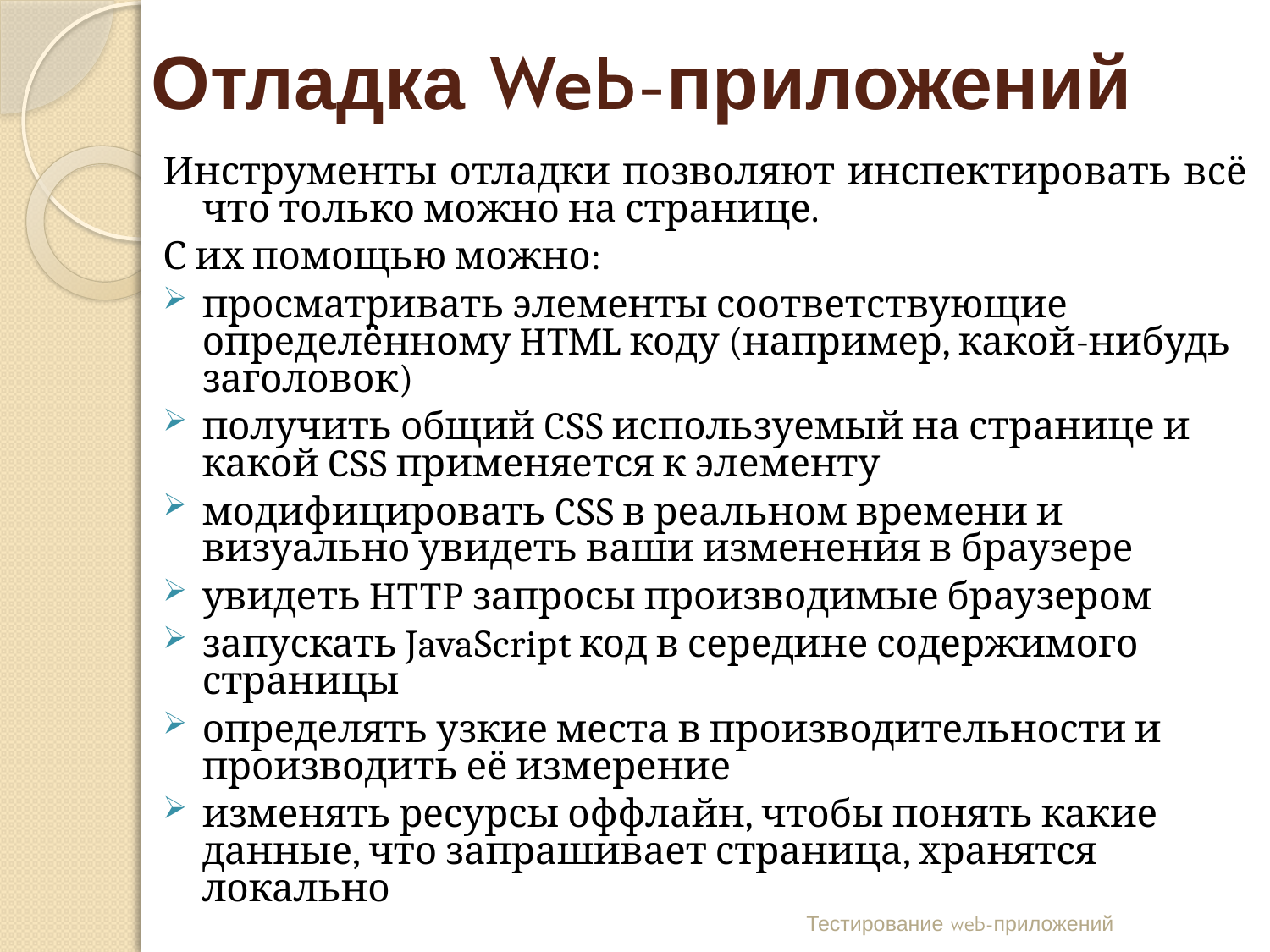

# Отладка Web-приложений
Инструменты отладки позволяют инспектировать всё что только можно на странице.
С их помощью можно:
просматривать элементы соответствующие определённому HTML коду (например, какой-нибудь заголовок)
получить общий CSS используемый на странице и какой CSS применяется к элементу
модифицировать CSS в реальном времени и визуально увидеть ваши изменения в браузере
увидеть HTTP запросы производимые браузером
запускать JavaScript код в середине содержимого страницы
определять узкие места в производительности и производить её измерение
изменять ресурсы оффлайн, чтобы понять какие данные, что запрашивает страница, хранятся локально
Тестирование web-приложений